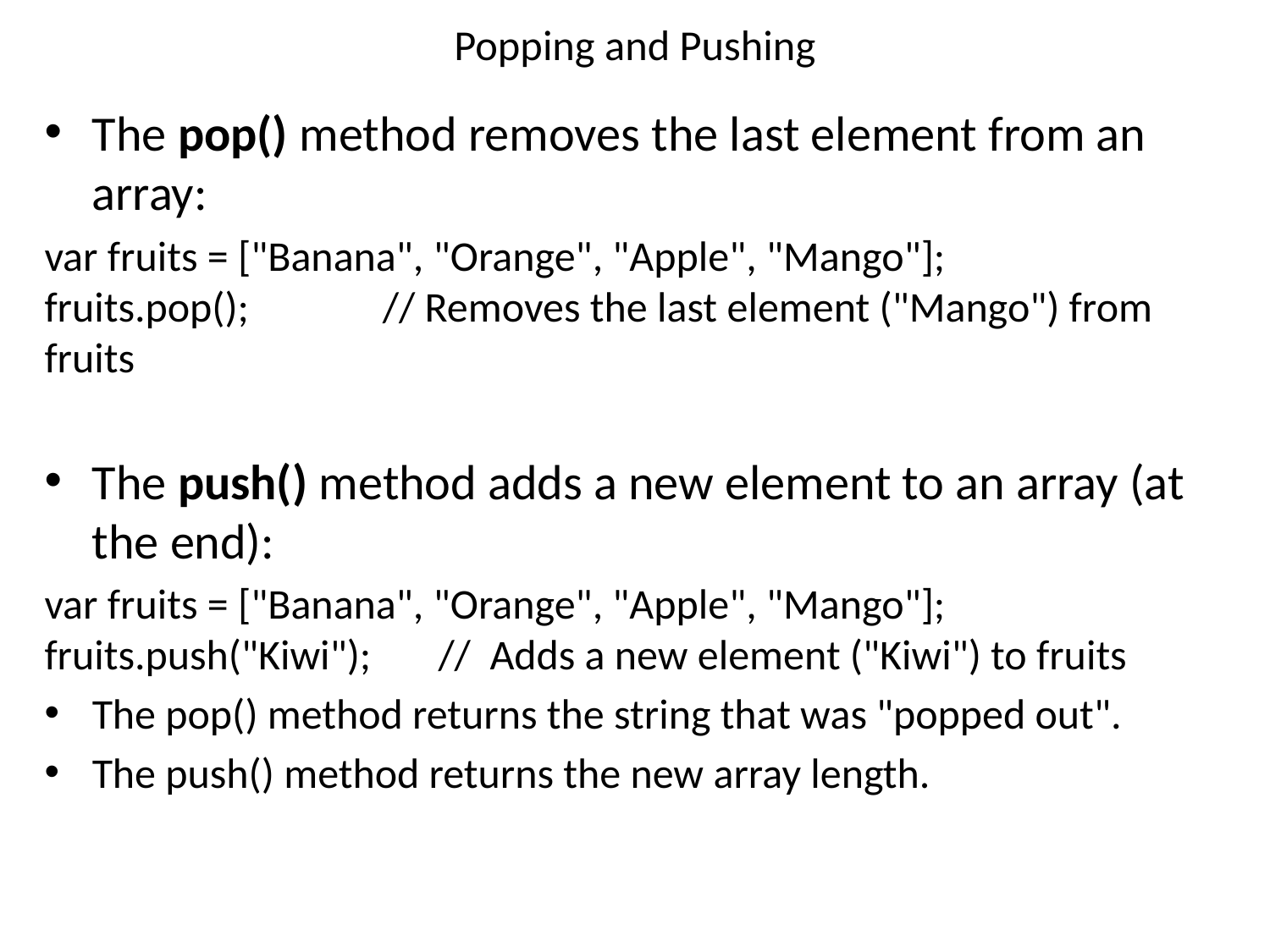

# Popping and Pushing
The pop() method removes the last element from an array:
var fruits = ["Banana", "Orange", "Apple", "Mango"];
fruits.pop();              // Removes the last element ("Mango") from fruits

The push() method adds a new element to an array (at the end):
var fruits = ["Banana", "Orange", "Apple", "Mango"];
fruits.push("Kiwi");       //  Adds a new element ("Kiwi") to fruits
The pop() method returns the string that was "popped out".
The push() method returns the new array length.